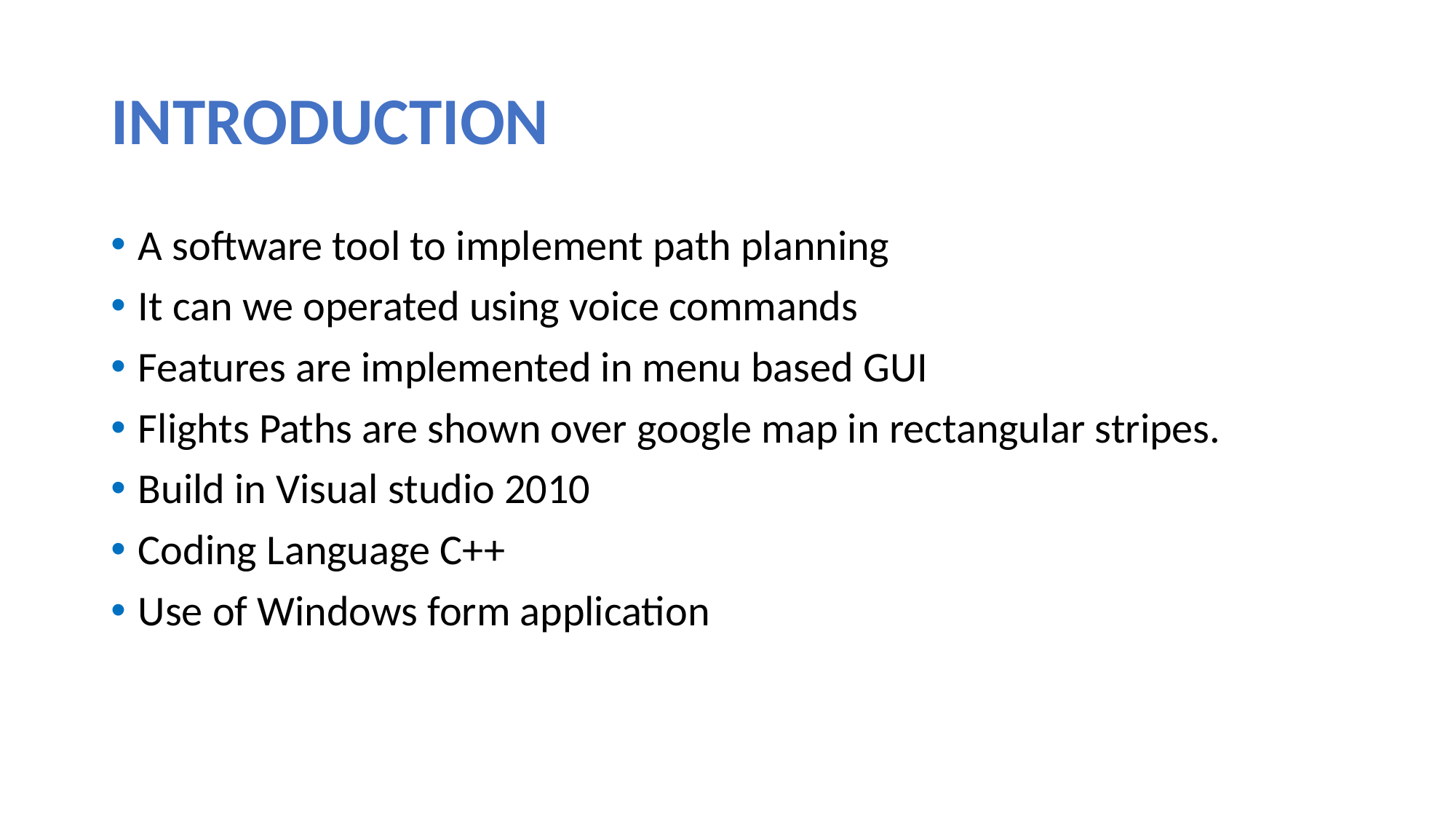

# INTRODUCTION
A software tool to implement path planning
It can we operated using voice commands
Features are implemented in menu based GUI
Flights Paths are shown over google map in rectangular stripes.
Build in Visual studio 2010
Coding Language C++
Use of Windows form application